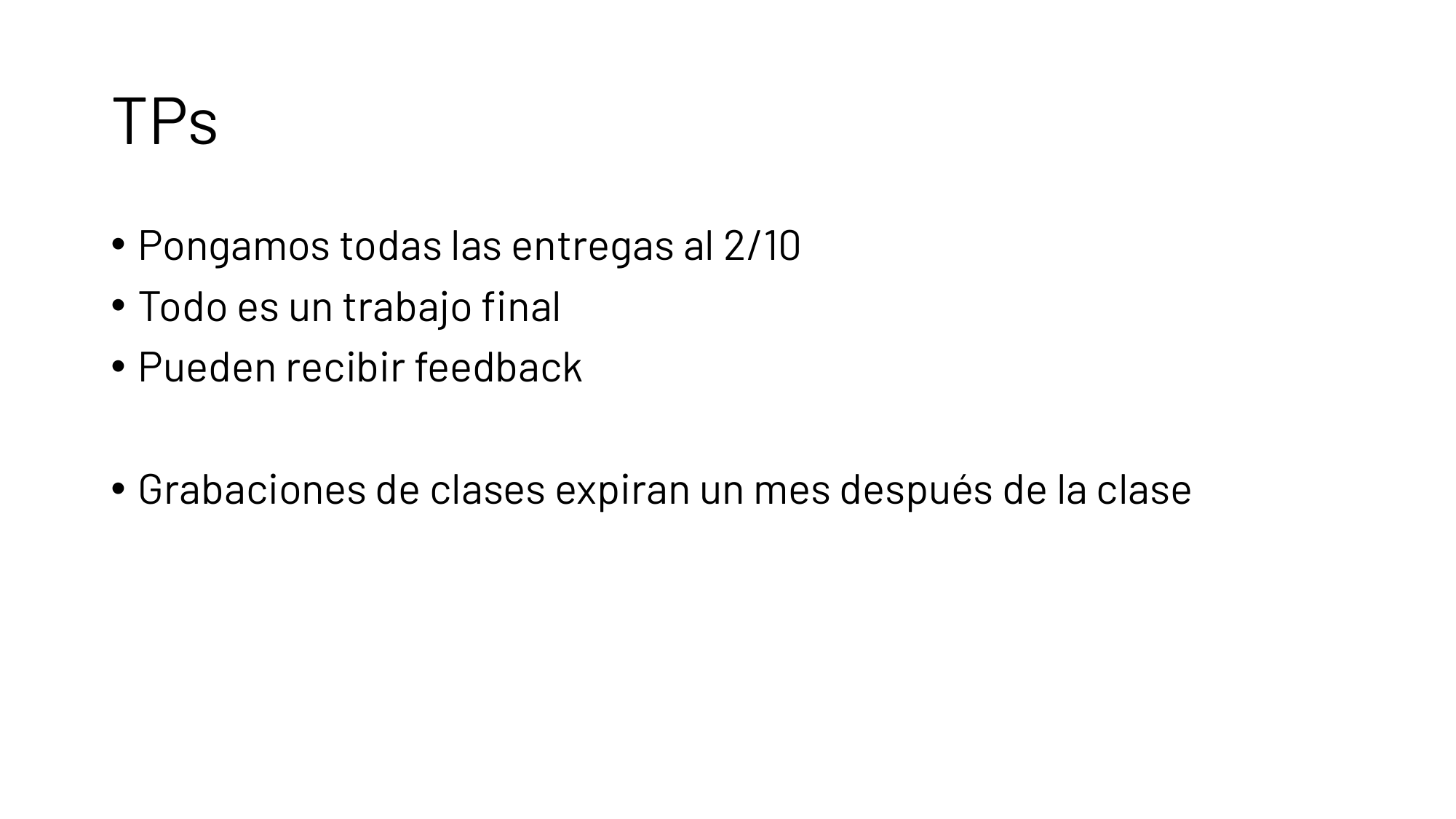

# TPs
Pongamos todas las entregas al 2/10
Todo es un trabajo final
Pueden recibir feedback

Grabaciones de clases expiran un mes después de la clase